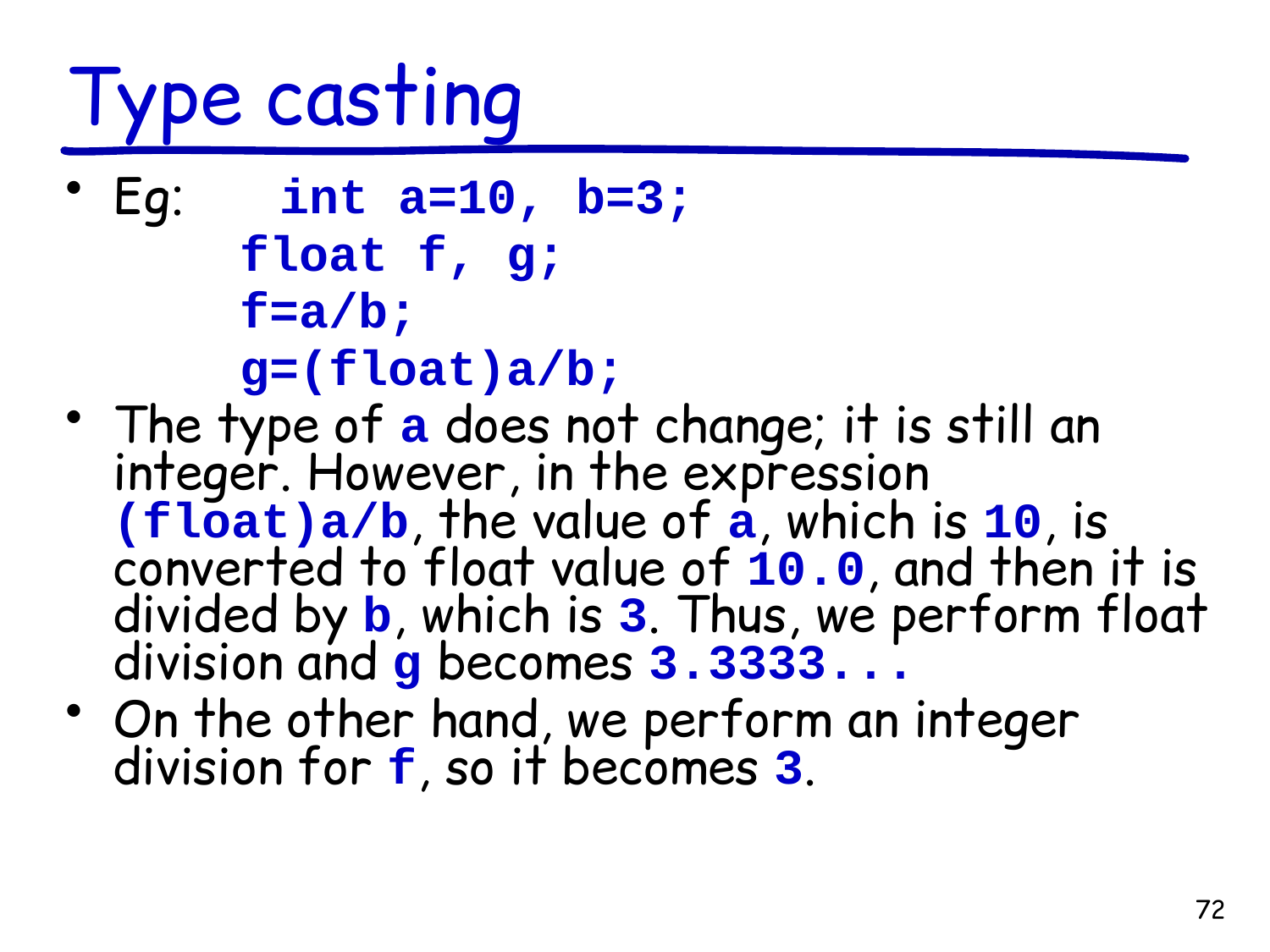

# Type casting
Eg:	int a=10, b=3;
		float f, g;
		f=a/b;
		g=(float)a/b;
The type of a does not change; it is still an integer. However, in the expression (float)a/b, the value of a, which is 10, is converted to float value of 10.0, and then it is divided by b, which is 3. Thus, we perform float division and g becomes 3.3333...
On the other hand, we perform an integer division for f, so it becomes 3.
72